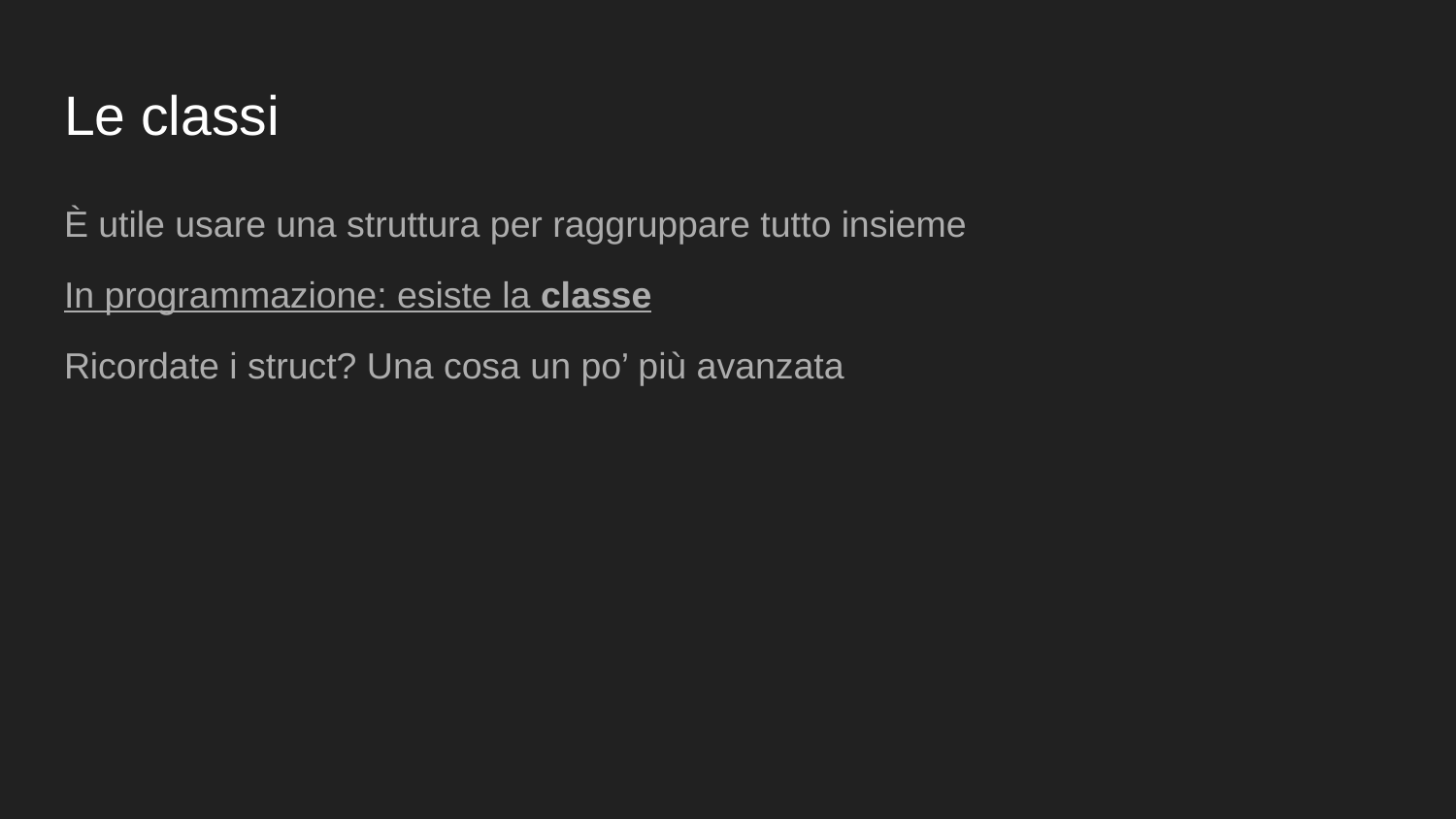

# Le classi
È utile usare una struttura per raggruppare tutto insieme
In programmazione: esiste la classe
Ricordate i struct? Una cosa un po’ più avanzata